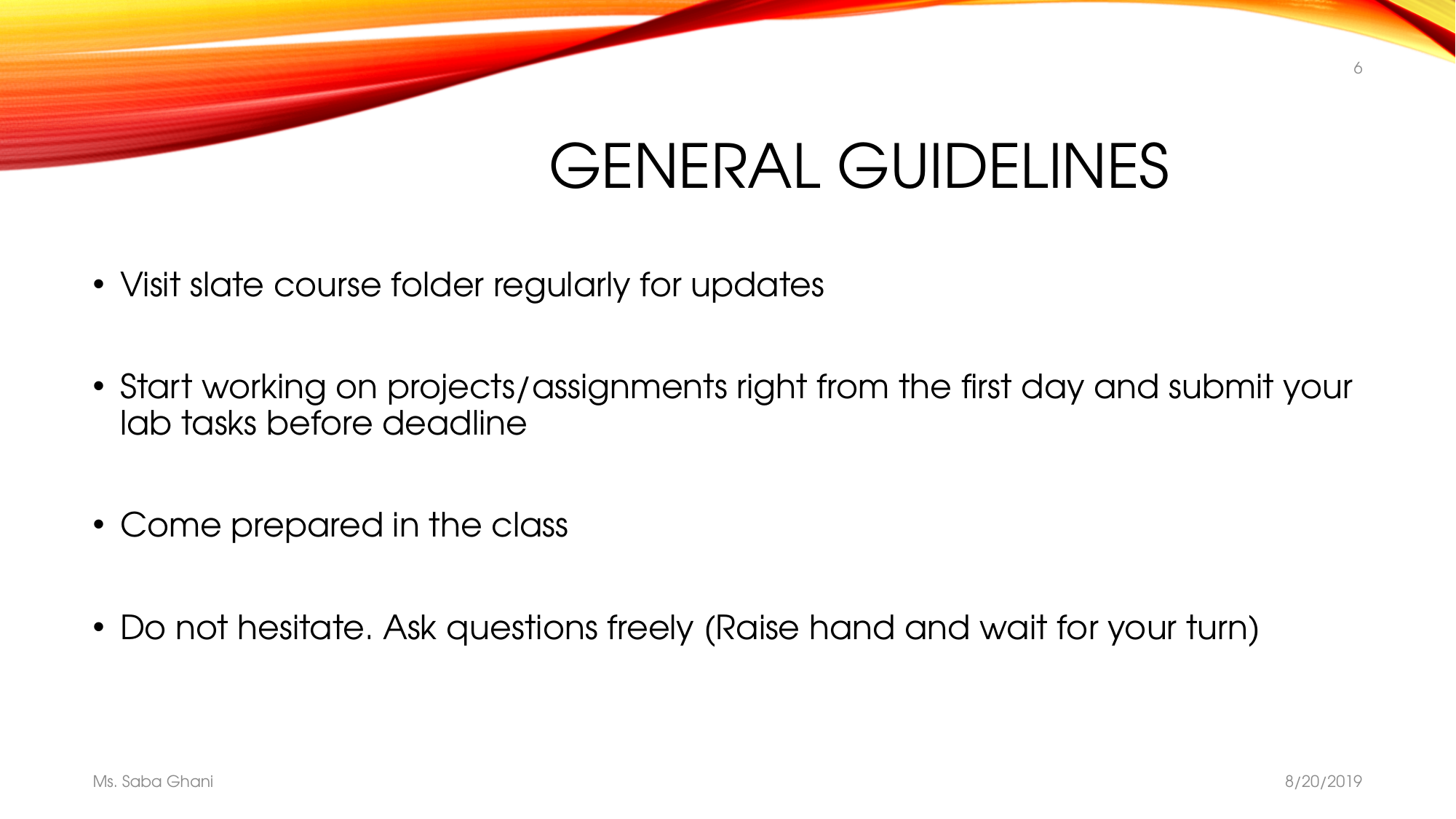

6
# General Guidelines
Visit slate course folder regularly for updates

Start working on projects/assignments right from the first day and submit your lab tasks before deadline

Come prepared in the class

Do not hesitate. Ask questions freely (Raise hand and wait for your turn)
Ms. Saba Ghani
8/20/2019